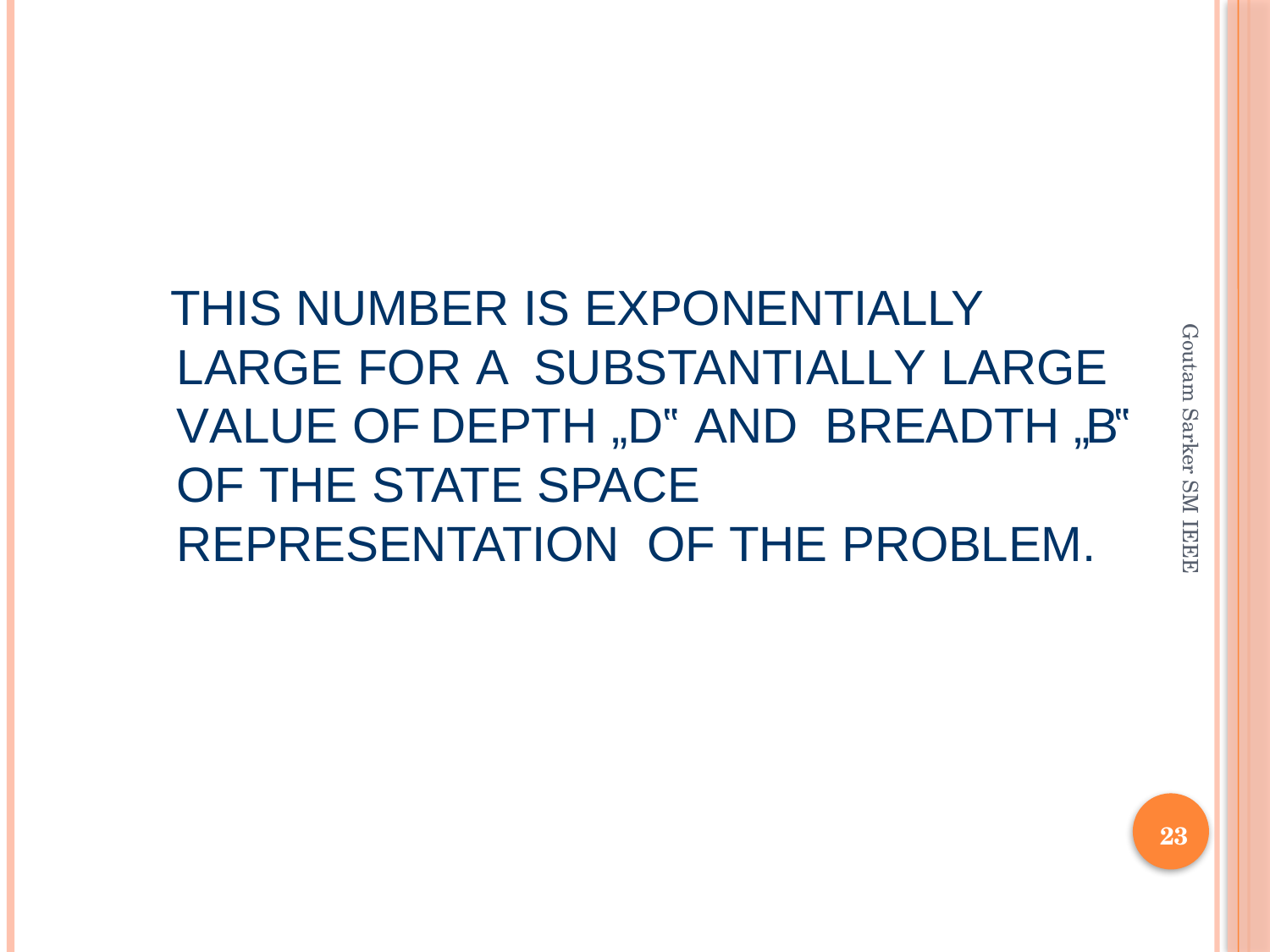

# This number is exponentially large for a  substantially large value of	depth „d‟ and  breadth „b‟ of the state space representation  of the problem.
Goutam Sarker SM IEEE
23